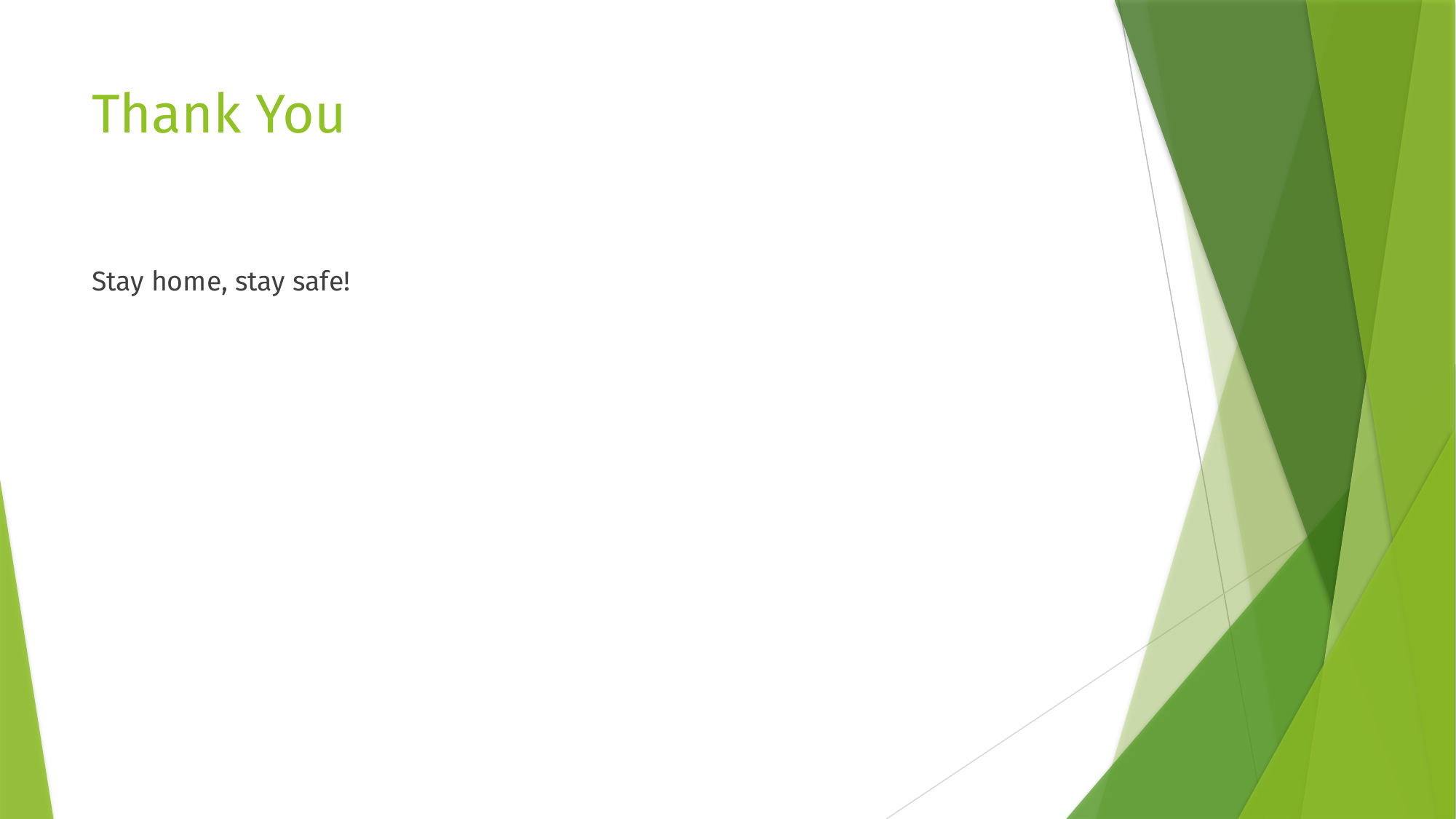

# Thank You
Stay home, stay safe!